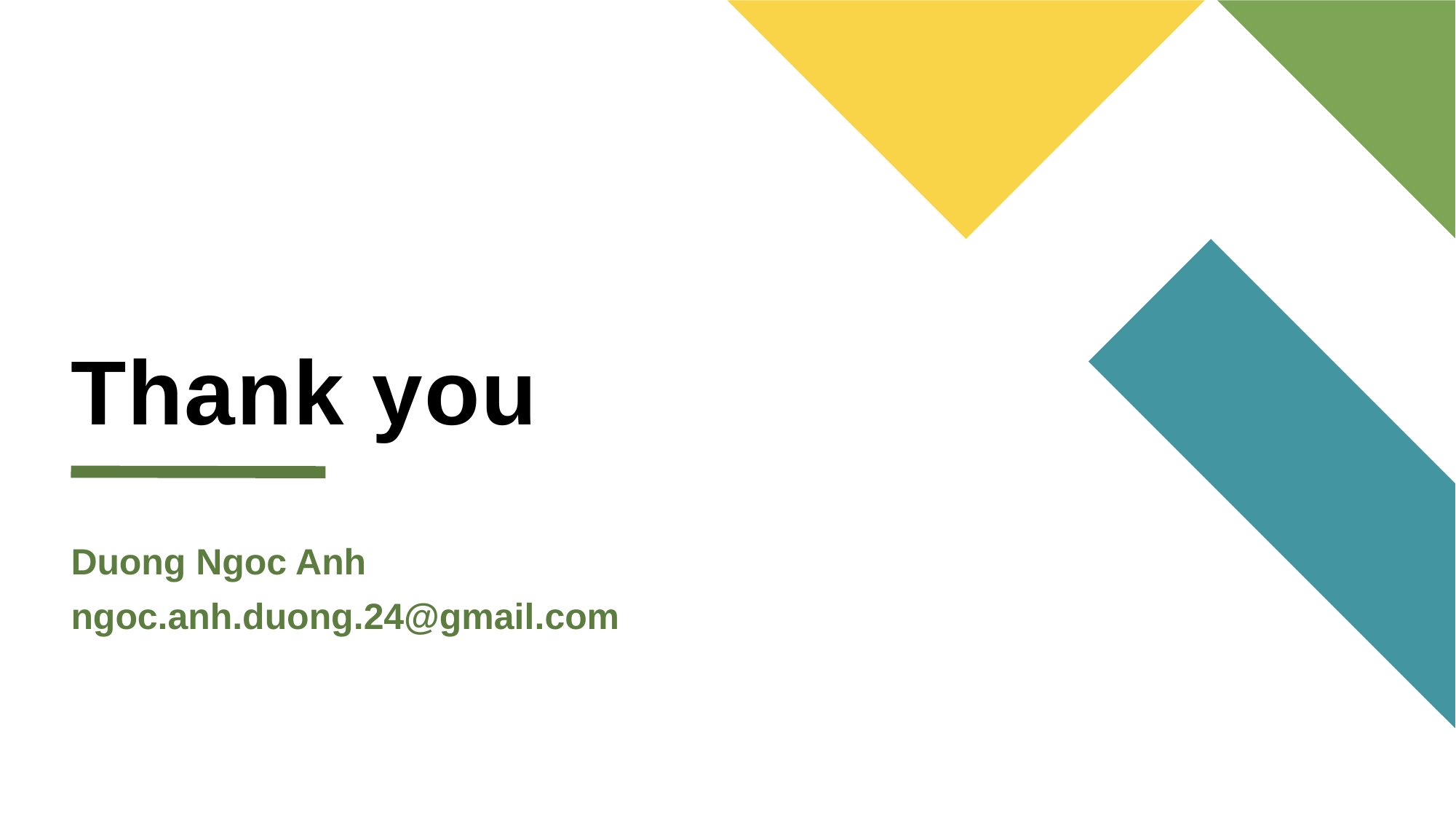

# Thank you
Duong Ngoc Anh
ngoc.anh.duong.24@gmail.com